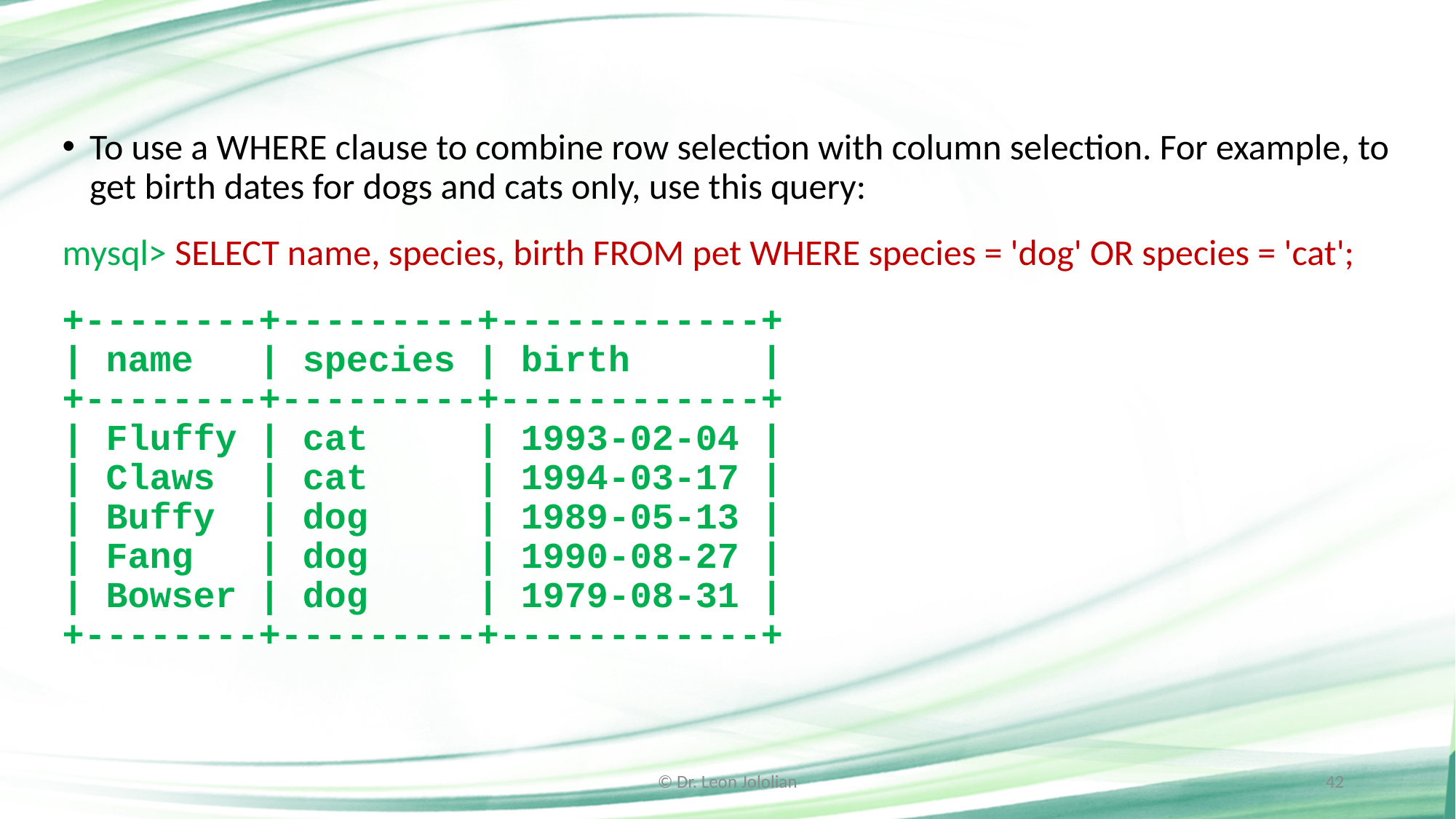

To use a WHERE clause to combine row selection with column selection. For example, to get birth dates for dogs and cats only, use this query:
mysql> SELECT name, species, birth FROM pet WHERE species = 'dog' OR species = 'cat';
+--------+---------+------------+
| name   | species | birth      |
+--------+---------+------------+
| Fluffy | cat     | 1993-02-04 |
| Claws  | cat     | 1994-03-17 |
| Buffy  | dog     | 1989-05-13 |
| Fang   | dog     | 1990-08-27 |
| Bowser | dog     | 1979-08-31 |
+--------+---------+------------+
© Dr. Leon Jololian
42